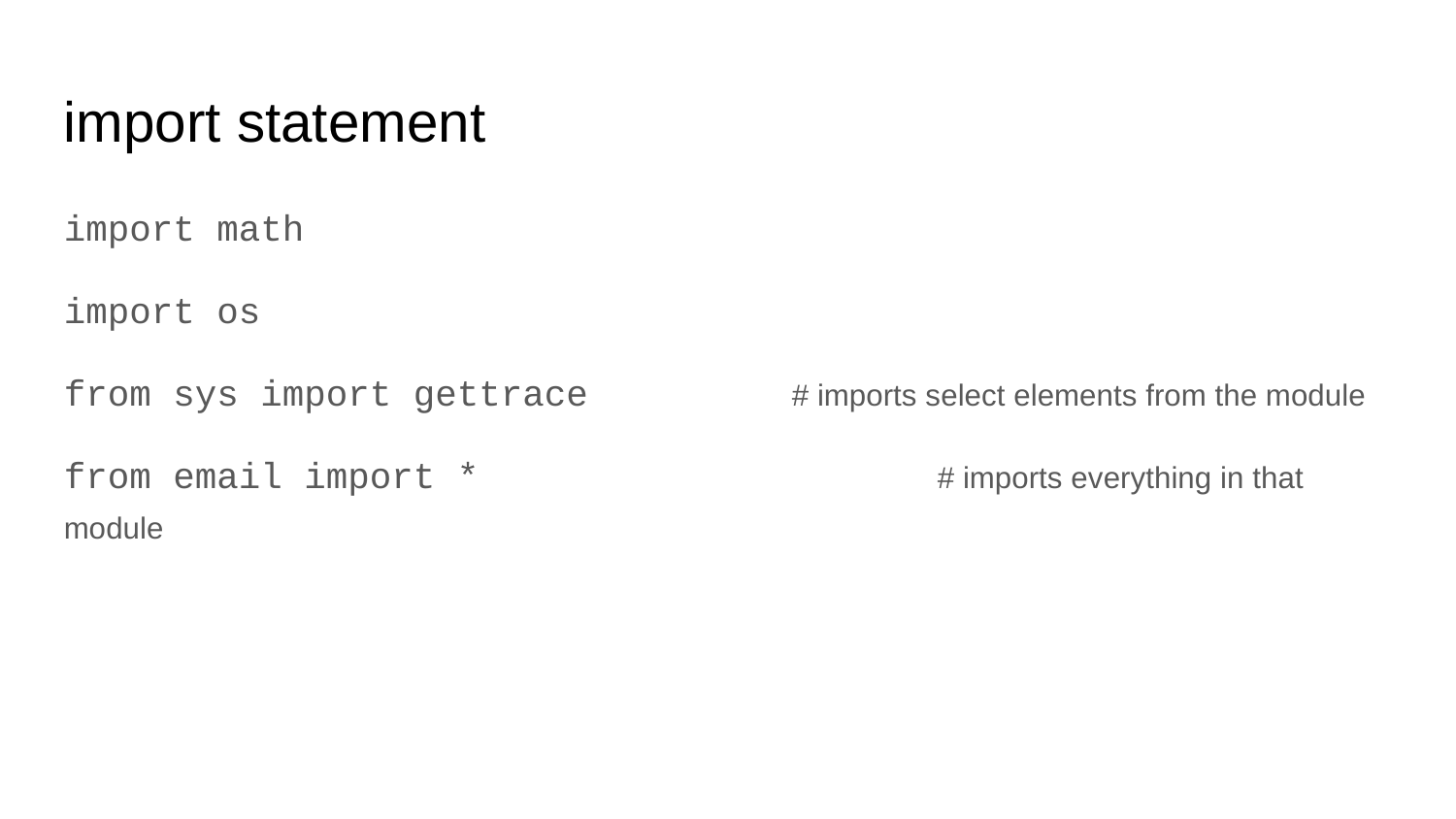

import statement
import math
import os
from sys import gettrace		# imports select elements from the module
from email import *				# imports everything in that module